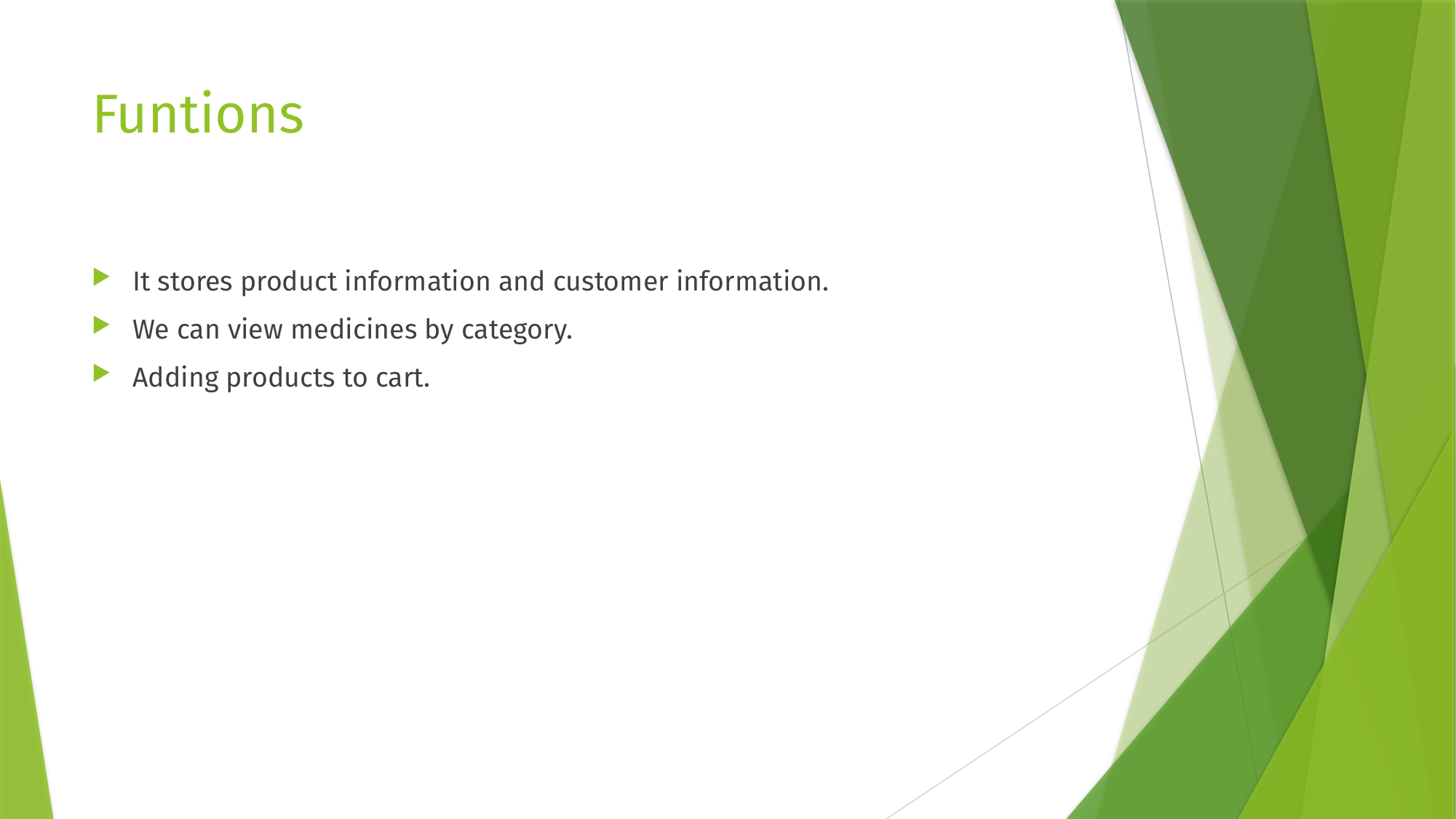

# Funtions
It stores product information and customer information.
We can view medicines by category.
Adding products to cart.